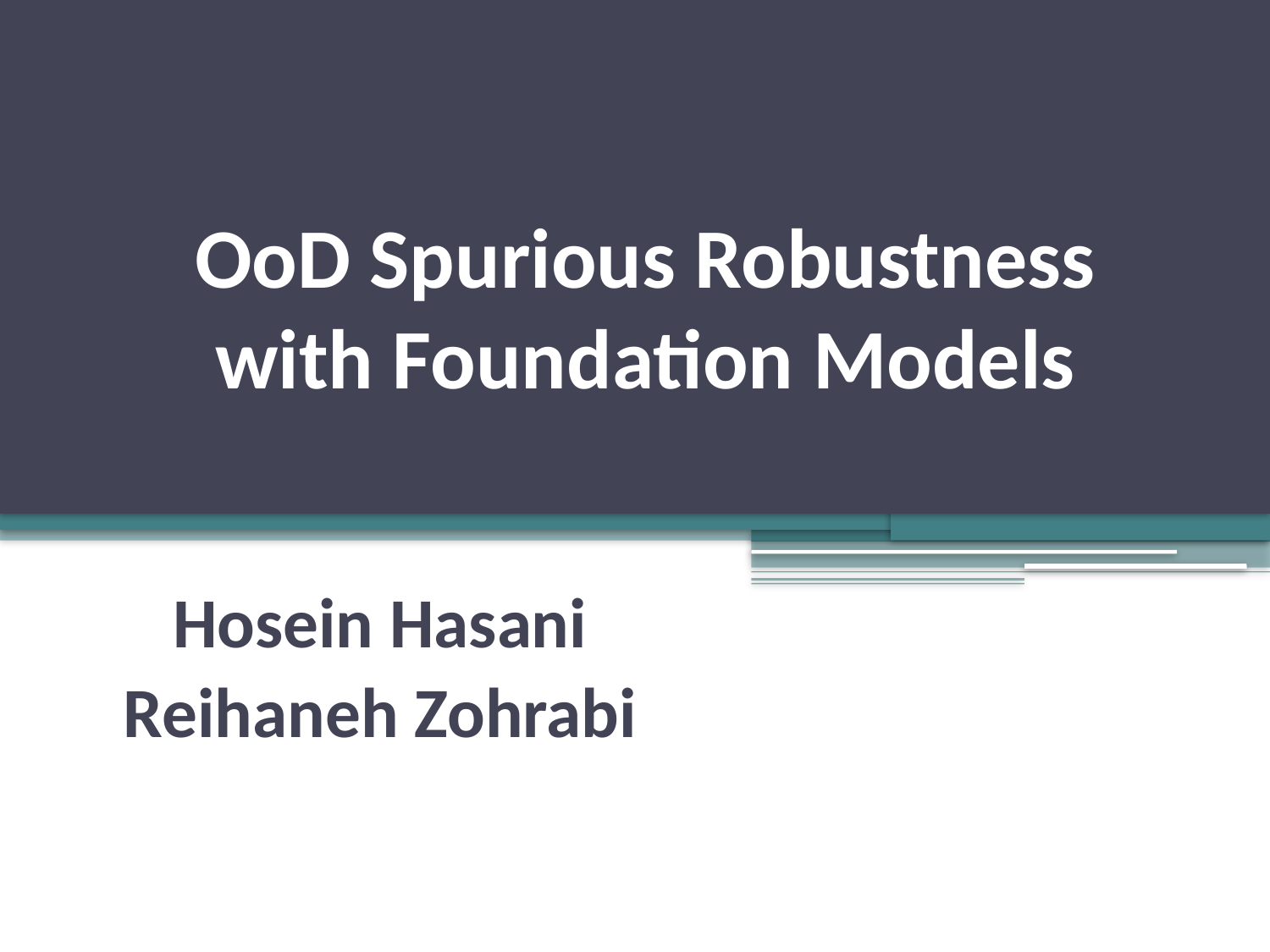

# OoD Spurious Robustness with Foundation Models
Hosein Hasani
Reihaneh Zohrabi